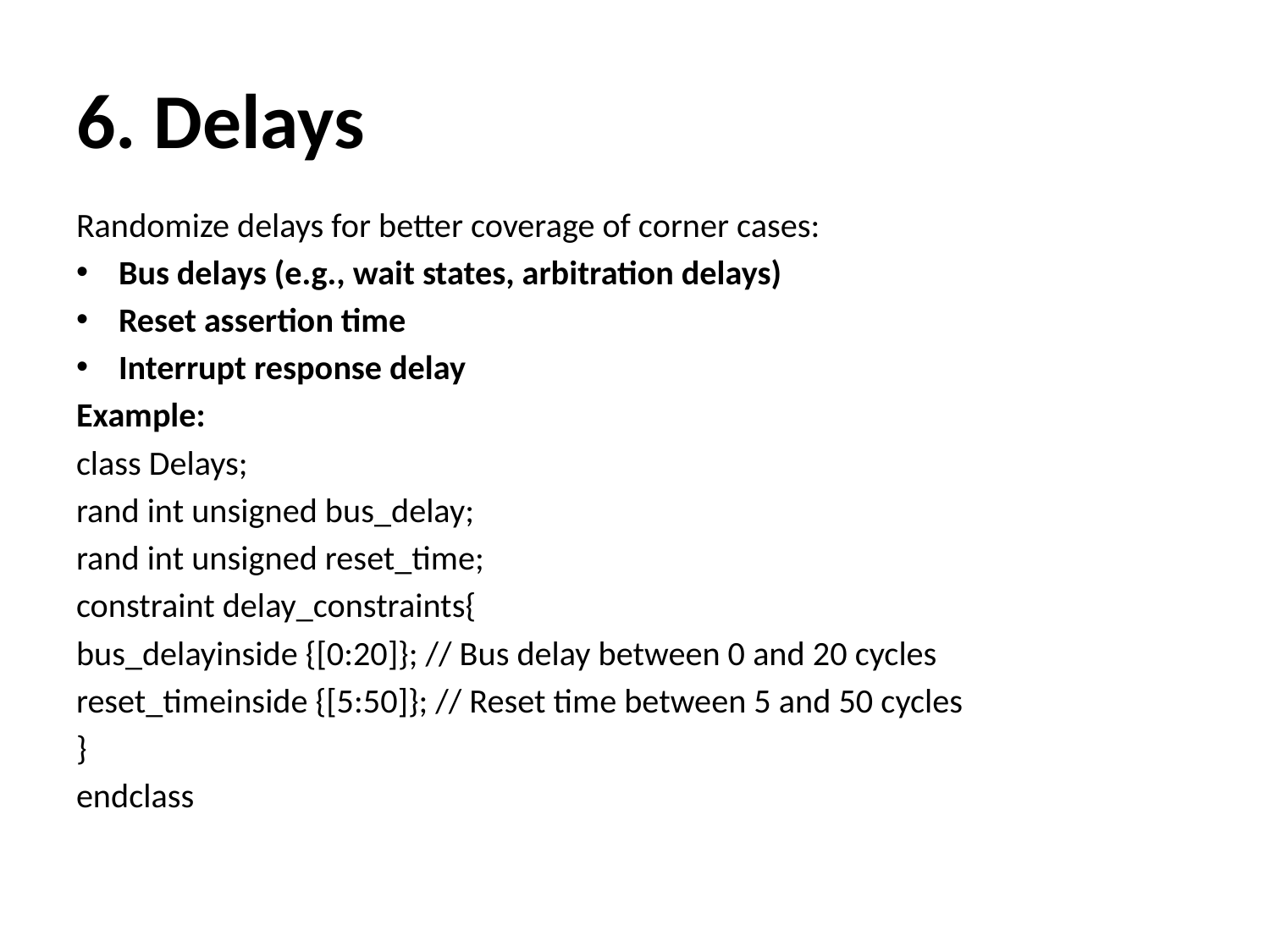

# 6. Delays
Randomize delays for better coverage of corner cases:
Bus delays (e.g., wait states, arbitration delays)
Reset assertion time
Interrupt response delay
Example:
class Delays;
rand int unsigned bus_delay;
rand int unsigned reset_time;
constraint delay_constraints{
bus_delayinside {[0:20]}; // Bus delay between 0 and 20 cycles
reset_timeinside {[5:50]}; // Reset time between 5 and 50 cycles
}
endclass